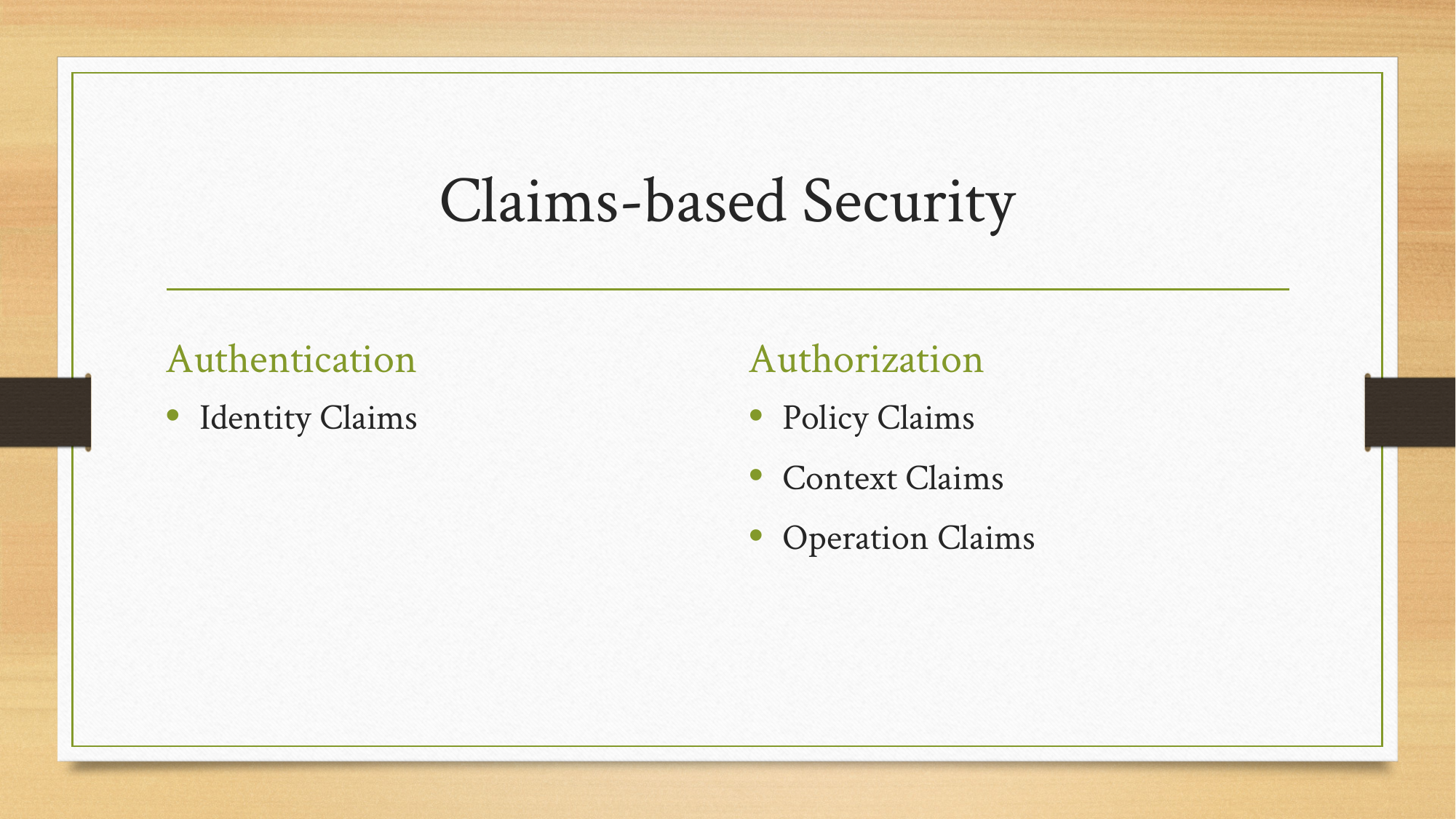

# Claims-based Security
Authentication
Authorization
Identity Claims
Policy Claims
Context Claims
Operation Claims